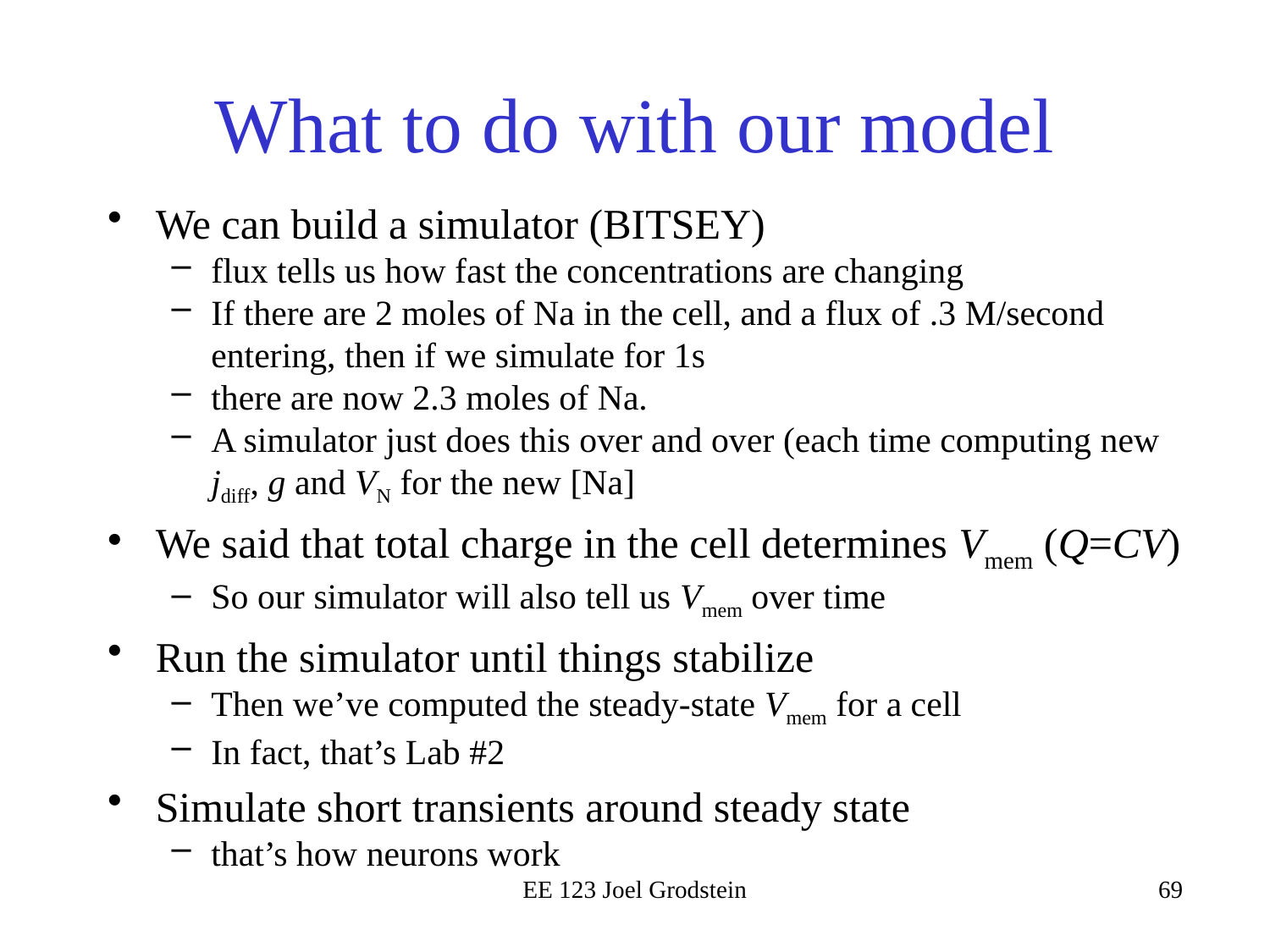

# What to do with our model
We can build a simulator (BITSEY)
flux tells us how fast the concentrations are changing
If there are 2 moles of Na in the cell, and a flux of .3 M/second entering, then if we simulate for 1s
there are now 2.3 moles of Na.
A simulator just does this over and over (each time computing new jdiff, g and VN for the new [Na]
We said that total charge in the cell determines Vmem (Q=CV)
So our simulator will also tell us Vmem over time
Run the simulator until things stabilize
Then we’ve computed the steady-state Vmem for a cell
In fact, that’s Lab #2
Simulate short transients around steady state
that’s how neurons work

EE 123 Joel Grodstein